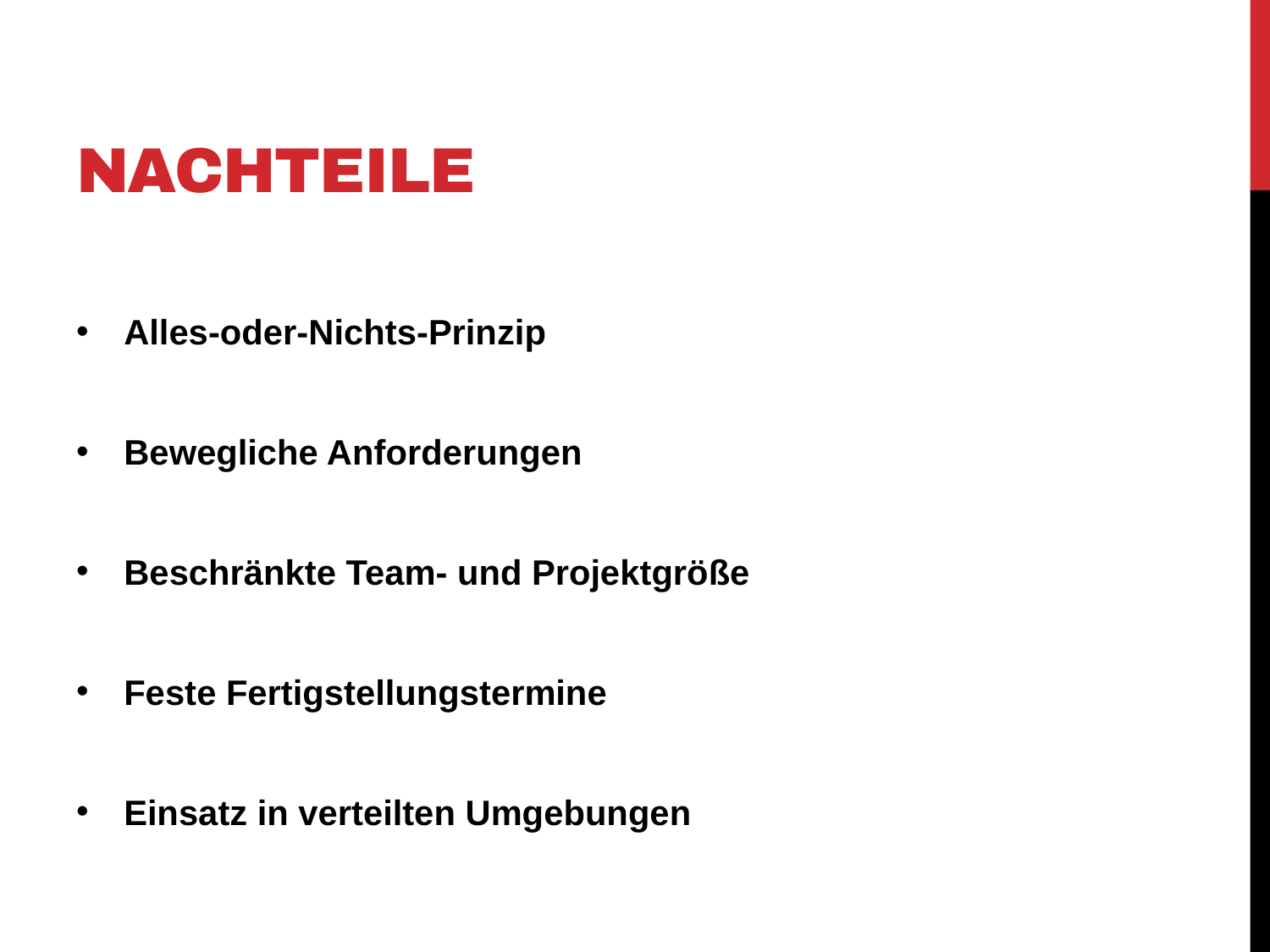

# nachteile

Alles-oder-Nichts-Prinzip

Bewegliche Anforderungen

Beschränkte Team- und Projektgröße

Feste Fertigstellungstermine

Einsatz in verteilten Umgebungen